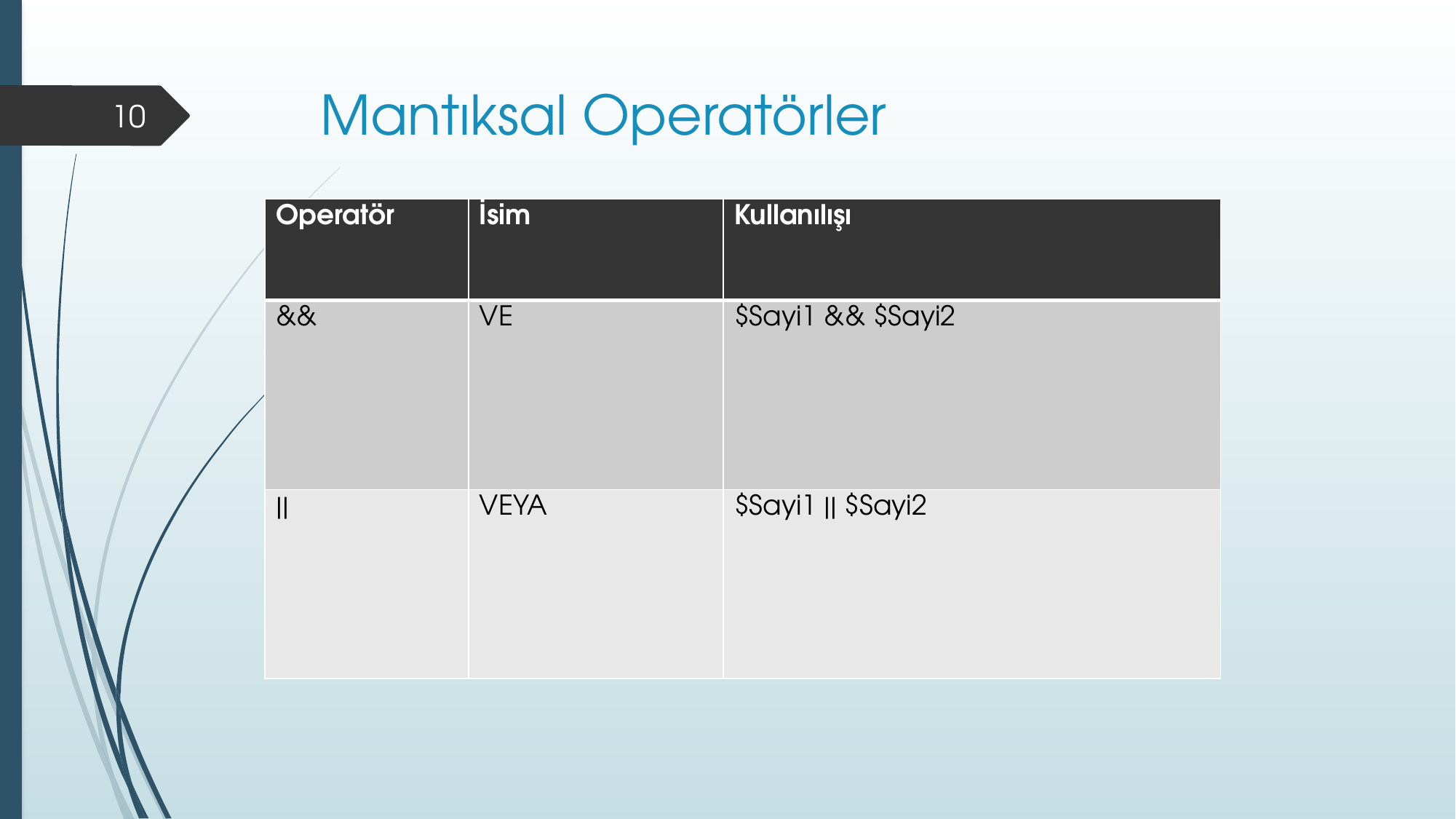

# Mantıksal Operatörler
10
| Operatör | İsim | Kullanılışı |
| --- | --- | --- |
| && | VE | $Sayi1 && $Sayi2 |
| || | VEYA | $Sayi1 || $Sayi2 |